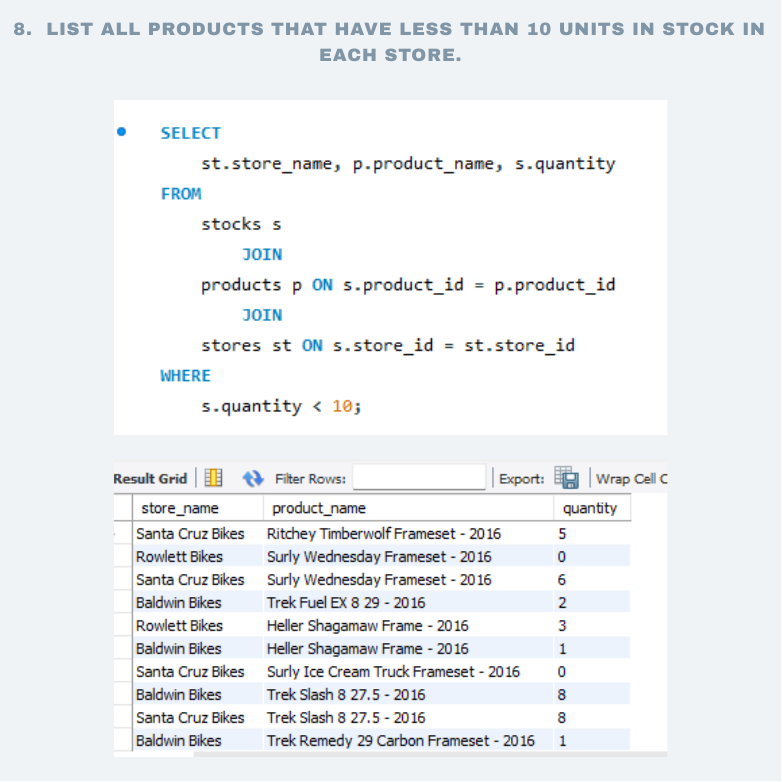

8.  LIST ALL PRODUCTS THAT HAVE LESS THAN 10 UNITS IN STOCK IN EACH STORE.